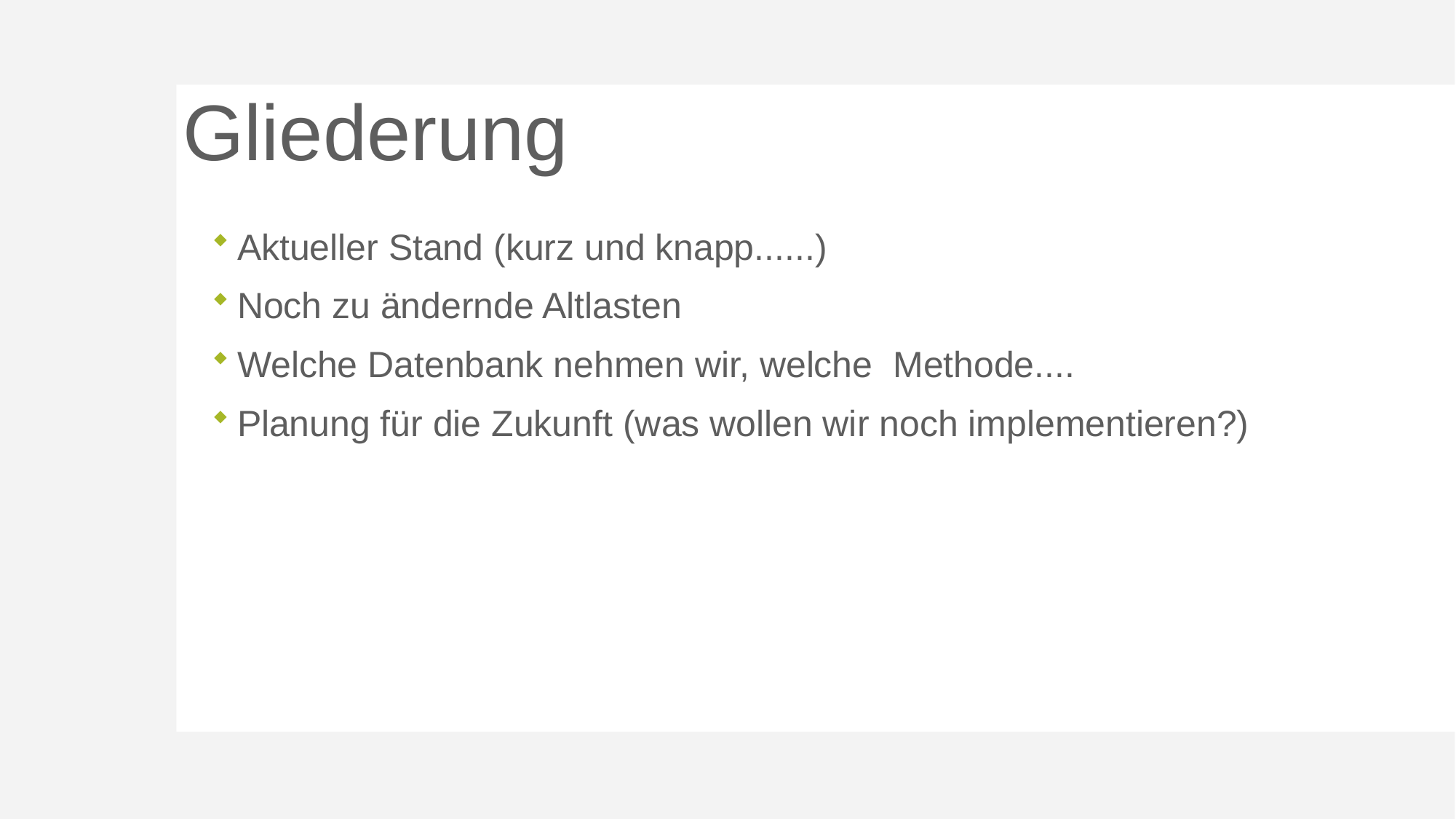

# Gliederung
Aktueller Stand (kurz und knapp......)
Noch zu ändernde Altlasten
Welche Datenbank nehmen wir, welche  Methode....
Planung für die Zukunft (was wollen wir noch implementieren?)